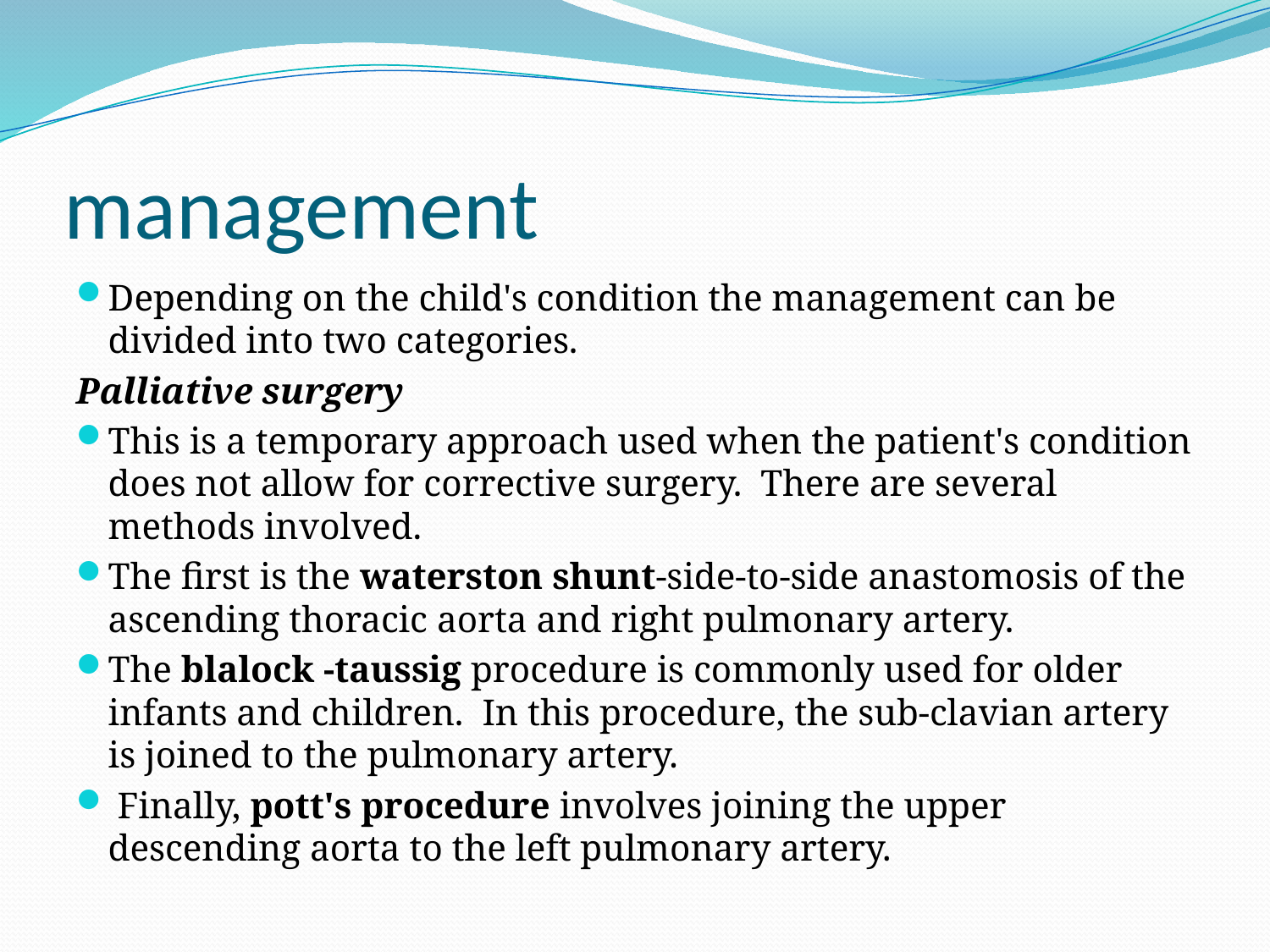

# management
Depending on the child's condition the management can be divided into two categories.
Palliative surgery
This is a temporary approach used when the patient's condition does not allow for corrective surgery.  There are several methods involved.
The first is the waterston shunt-side-to-side anastomosis of the ascending thoracic aorta and right pulmonary artery.
The blalock -taussig procedure is commonly used for older infants and children.  In this procedure, the sub-clavian artery is joined to the pulmonary artery.
 Finally, pott's procedure involves joining the upper descending aorta to the left pulmonary artery.